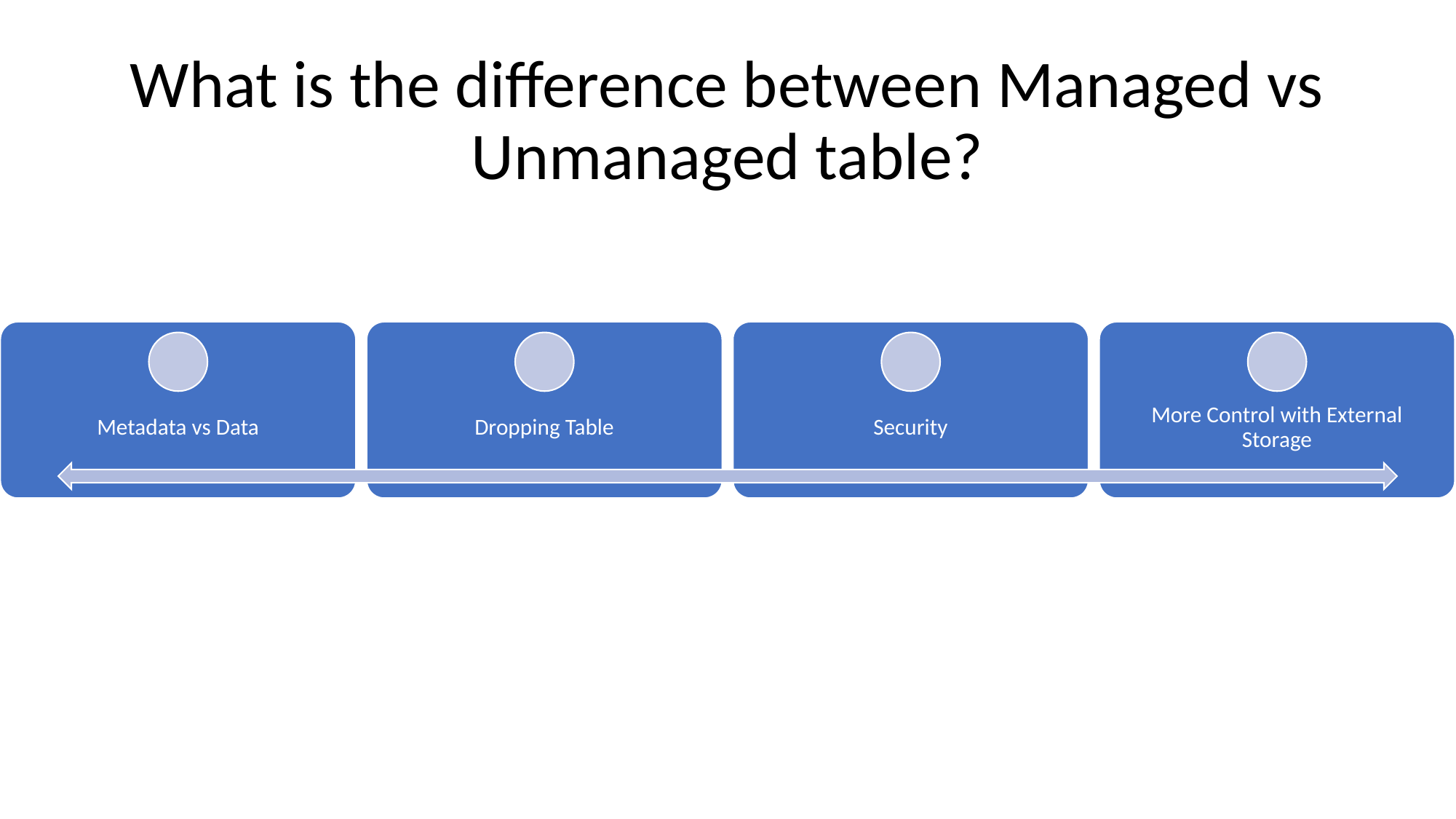

# What is the difference between Managed vs Unmanaged table?
Metadata vs Data
Dropping Table
Security
More Control with External Storage